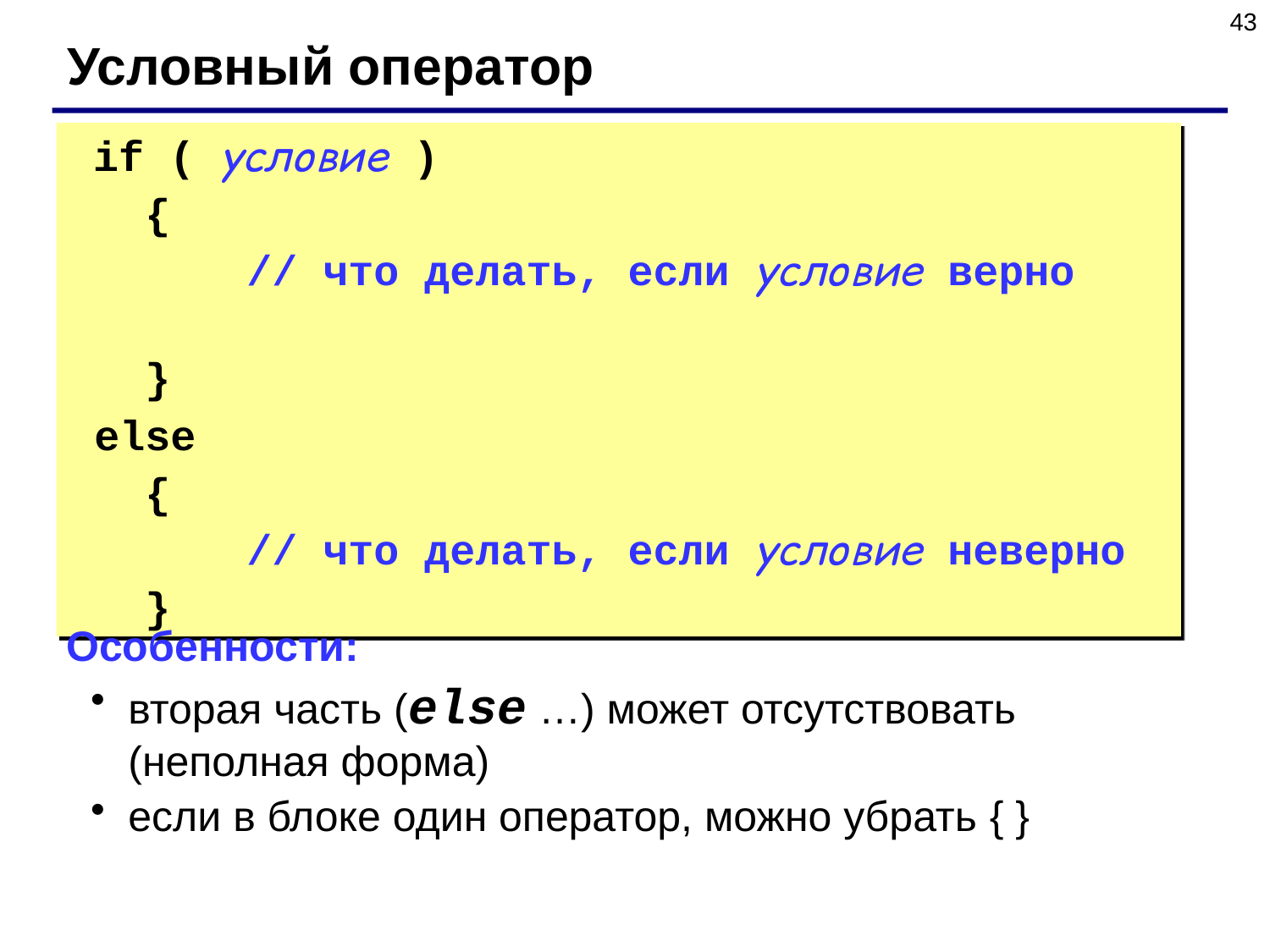

43
Условный оператор

	if ( условие )
   {
       // что делать, если условие верно
   }
 else
   {
       // что делать, если условие неверно
   }

Особенности:
вторая часть (else …) может отсутствовать (неполная форма)
если в блоке один оператор, можно убрать { }